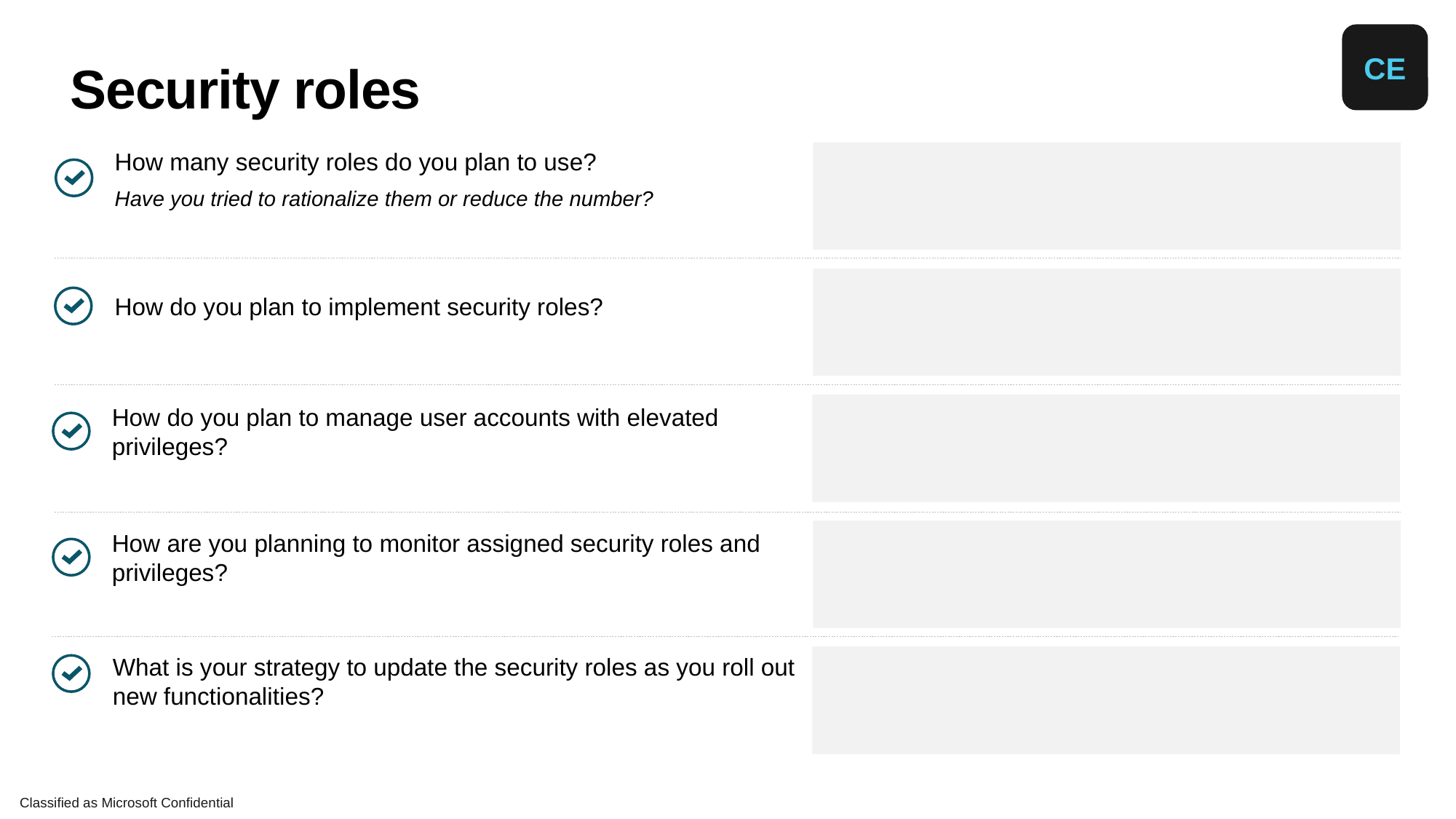

CE
# Security roles
How many security roles do you plan to use?
Have you tried to rationalize them or reduce the number?

How do you plan to implement security roles?

How do you plan to manage user accounts with elevated privileges?

How are you planning to monitor assigned security roles and privileges?

What is your strategy to update the security roles as you roll out new functionalities?